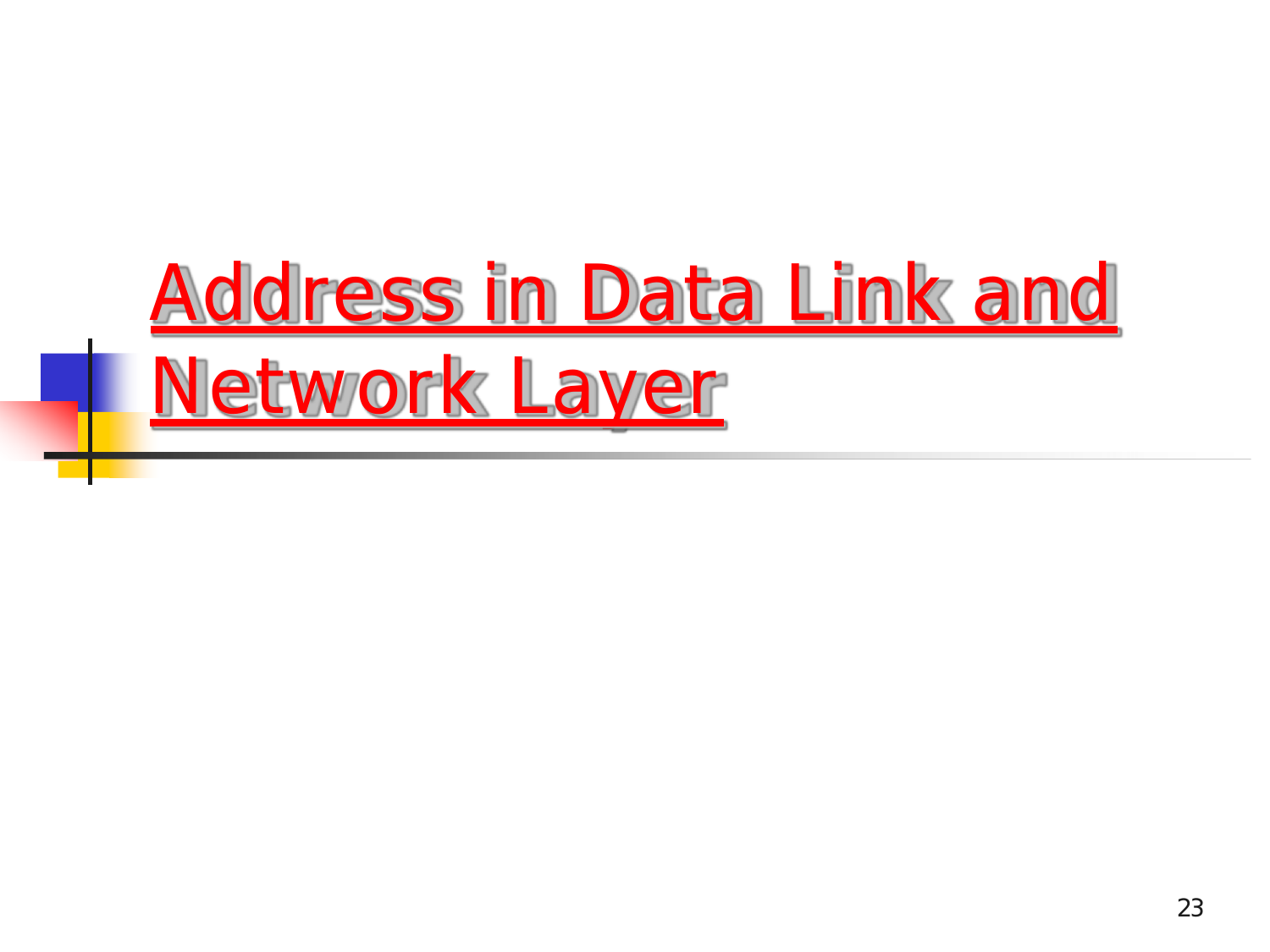

Address in Data Link and
Network Layer

23